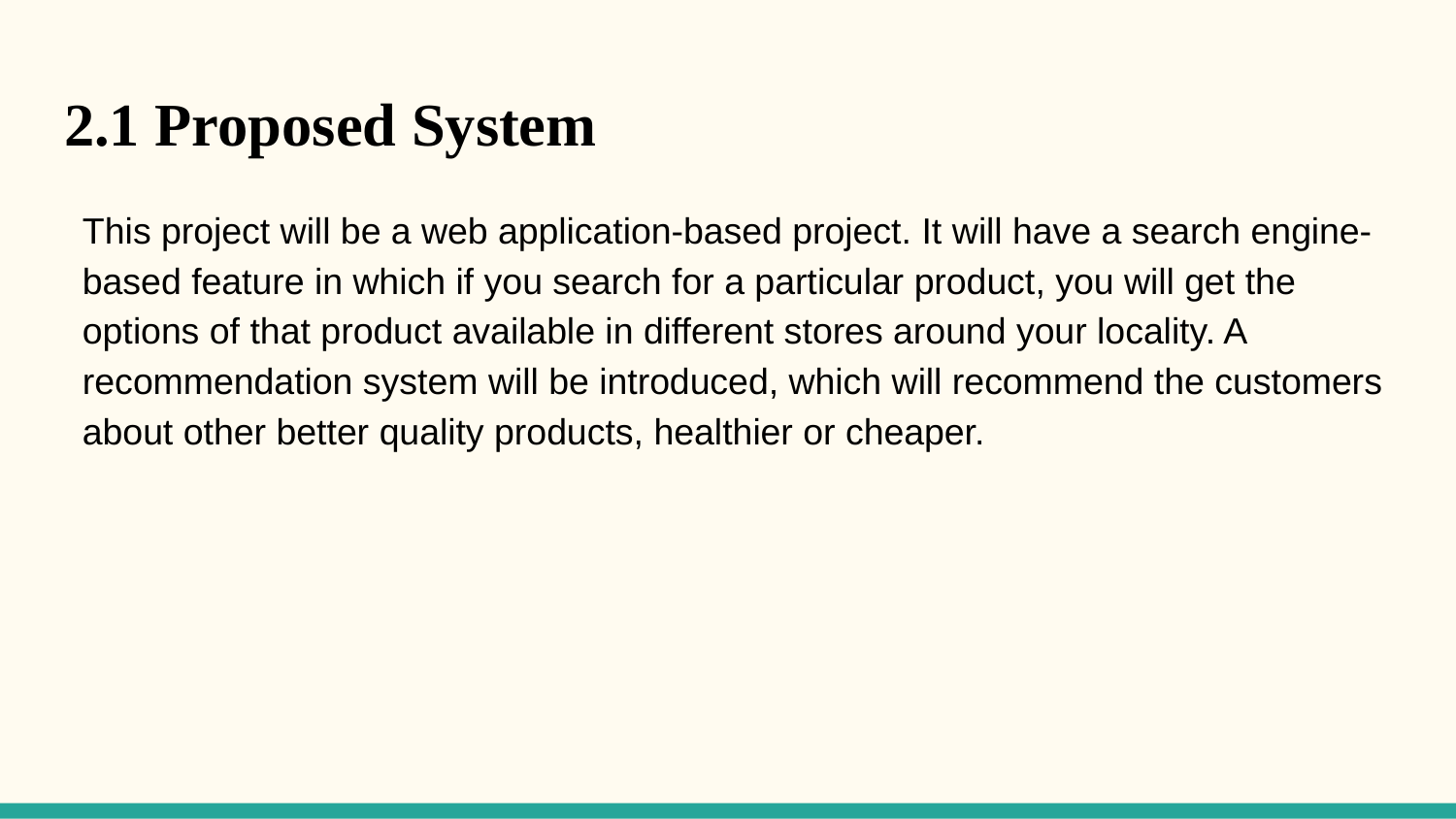

# 2.1 Proposed System
This project will be a web application-based project. It will have a search engine-based feature in which if you search for a particular product, you will get the options of that product available in different stores around your locality. A recommendation system will be introduced, which will recommend the customers about other better quality products, healthier or cheaper.